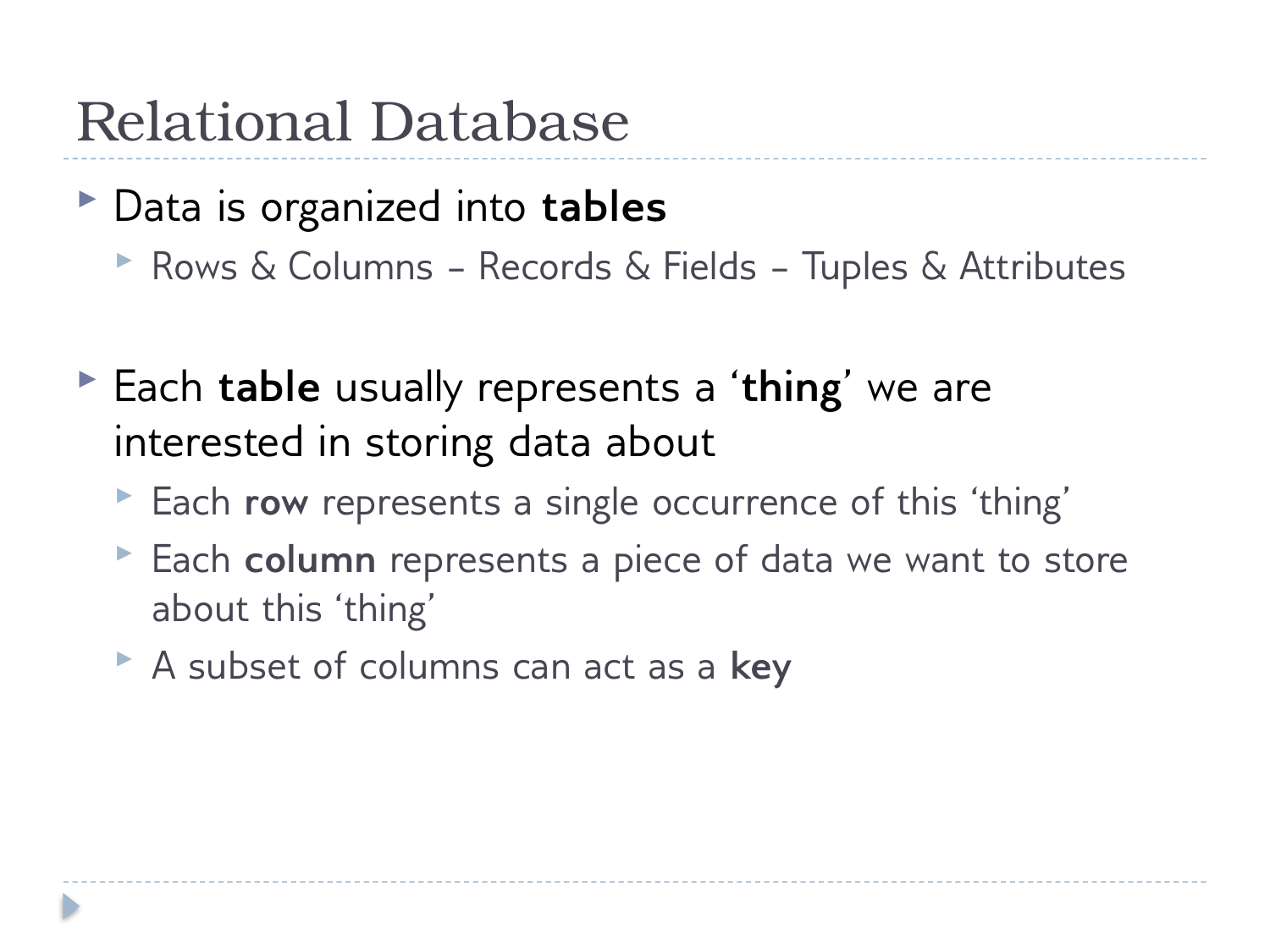

# Relational Database
Data is organized into tables
Rows & Columns – Records & Fields – Tuples & Attributes

Each table usually represents a ‘thing’ we are interested in storing data about
Each row represents a single occurrence of this ‘thing’
Each column represents a piece of data we want to store about this ‘thing’
A subset of columns can act as a key